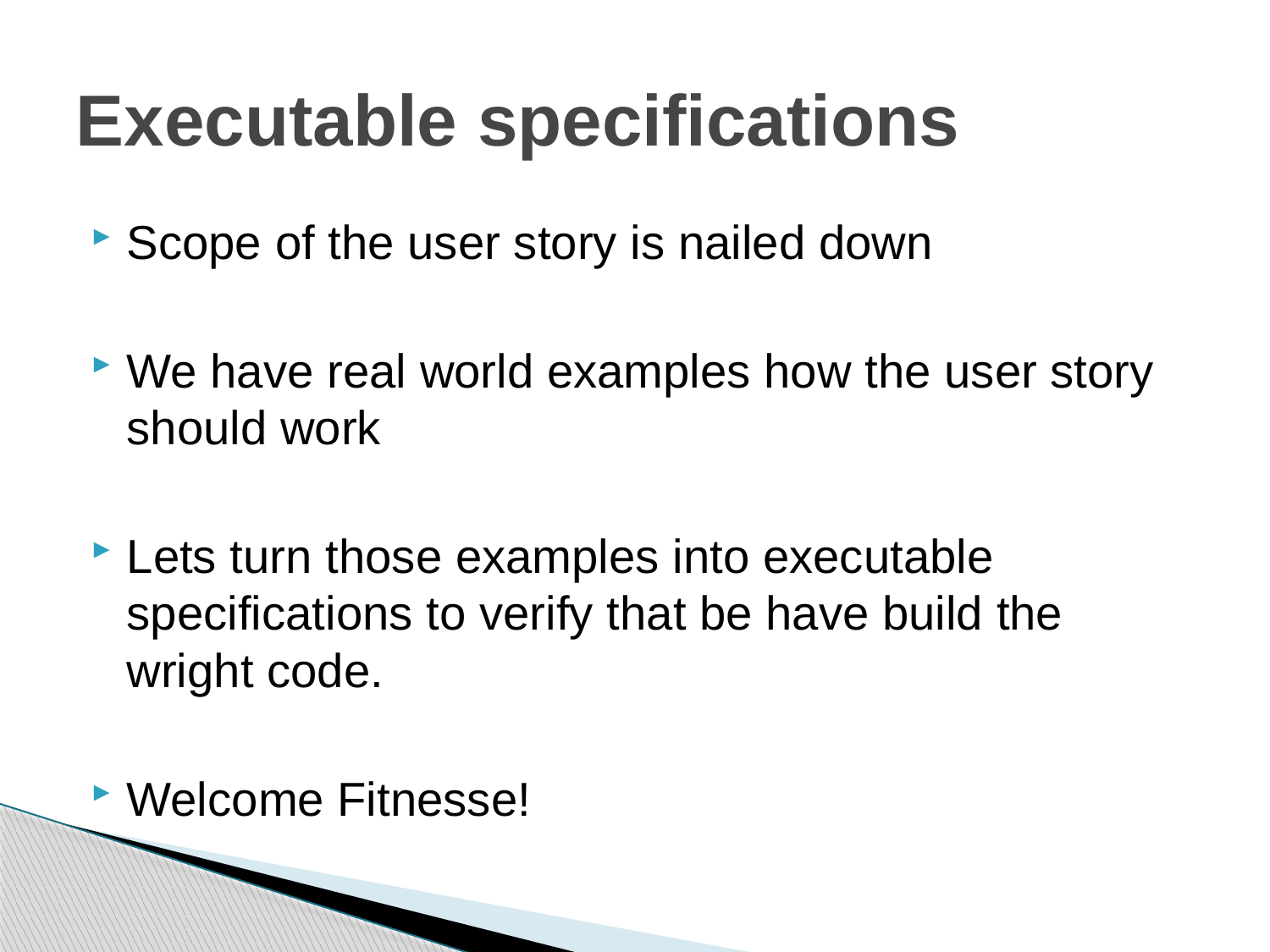

# Executable specifications
Scope of the user story is nailed down

We have real world examples how the user story should work

Lets turn those examples into executable specifications to verify that be have build the wright code.

Welcome Fitnesse!